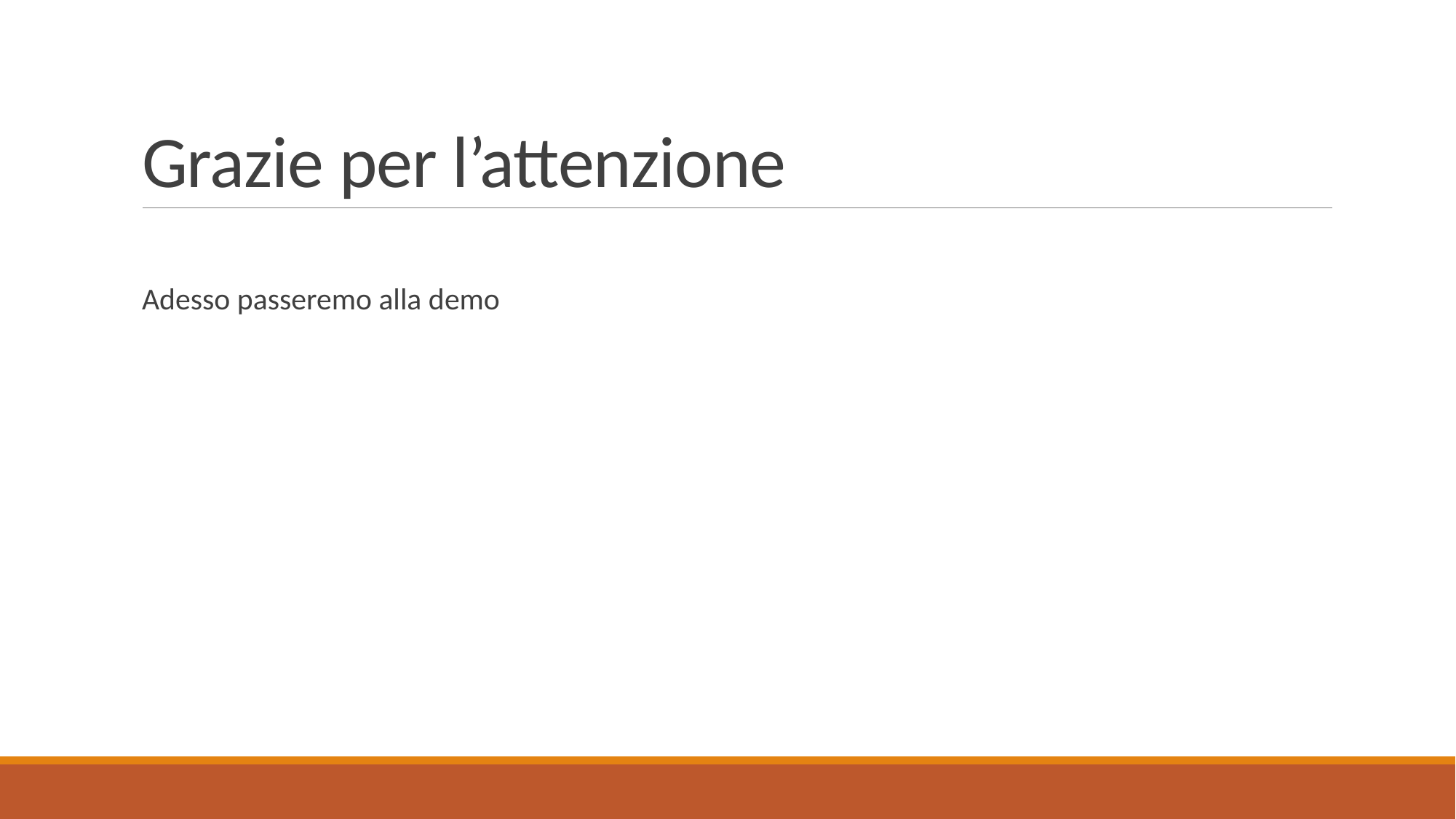

# Grazie per l’attenzione

Adesso passeremo alla demo